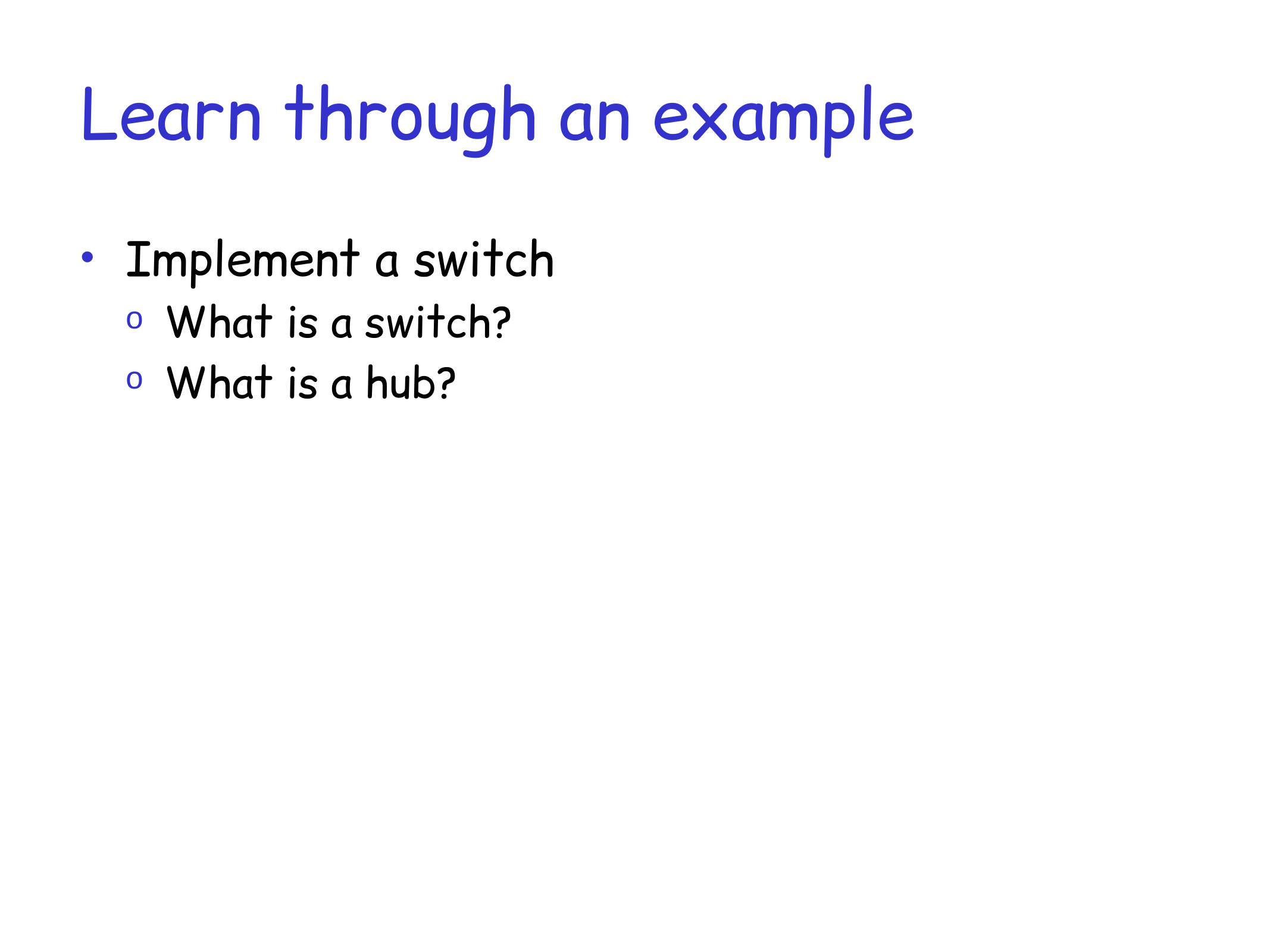

# Learn through an example
Implement a switch
What is a switch?
What is a hub?